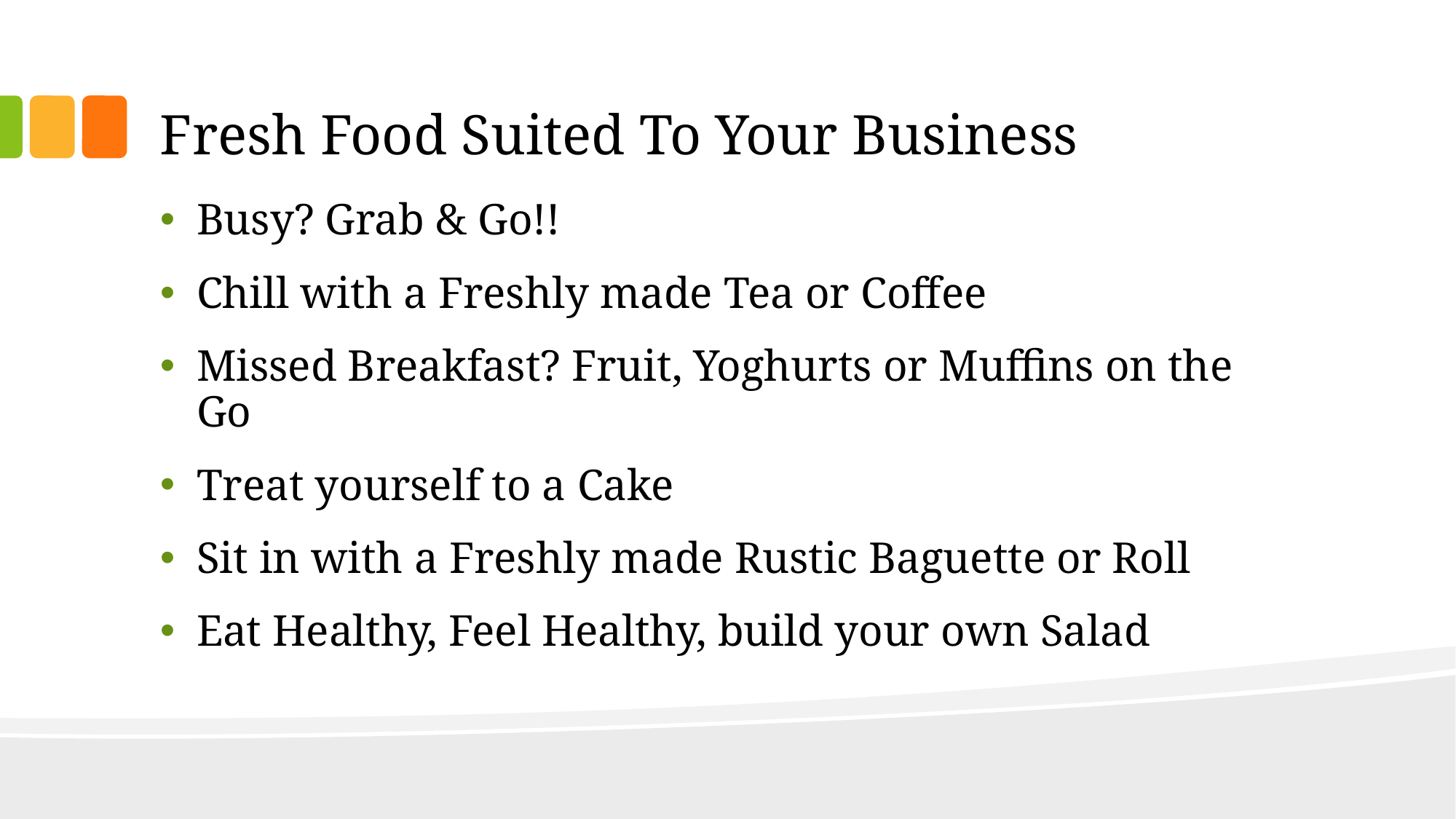

# Fresh Food Suited To Your Business
Busy? Grab & Go!!
Chill with a Freshly made Tea or Coffee
Missed Breakfast? Fruit, Yoghurts or Muffins on the Go
Treat yourself to a Cake
Sit in with a Freshly made Rustic Baguette or Roll
Eat Healthy, Feel Healthy, build your own Salad